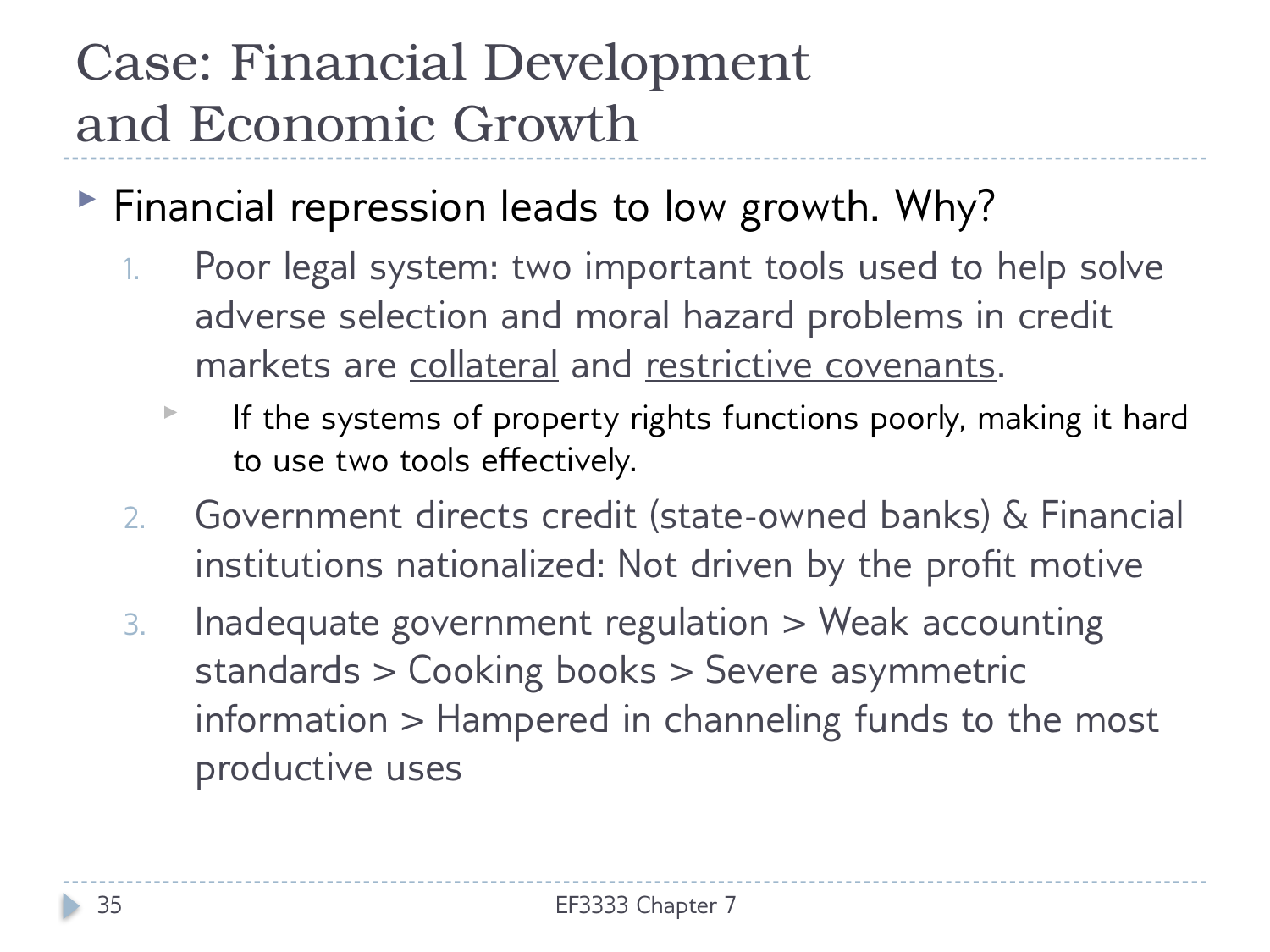

# Case: Financial Development and Economic Growth
Financial repression leads to low growth. Why?
Poor legal system: two important tools used to help solve adverse selection and moral hazard problems in credit markets are collateral and restrictive covenants.
If the systems of property rights functions poorly, making it hard to use two tools effectively.
Government directs credit (state-owned banks) & Financial institutions nationalized: Not driven by the profit motive
Inadequate government regulation > Weak accounting standards > Cooking books > Severe asymmetric information > Hampered in channeling funds to the most productive uses
35
EF3333 Chapter 7